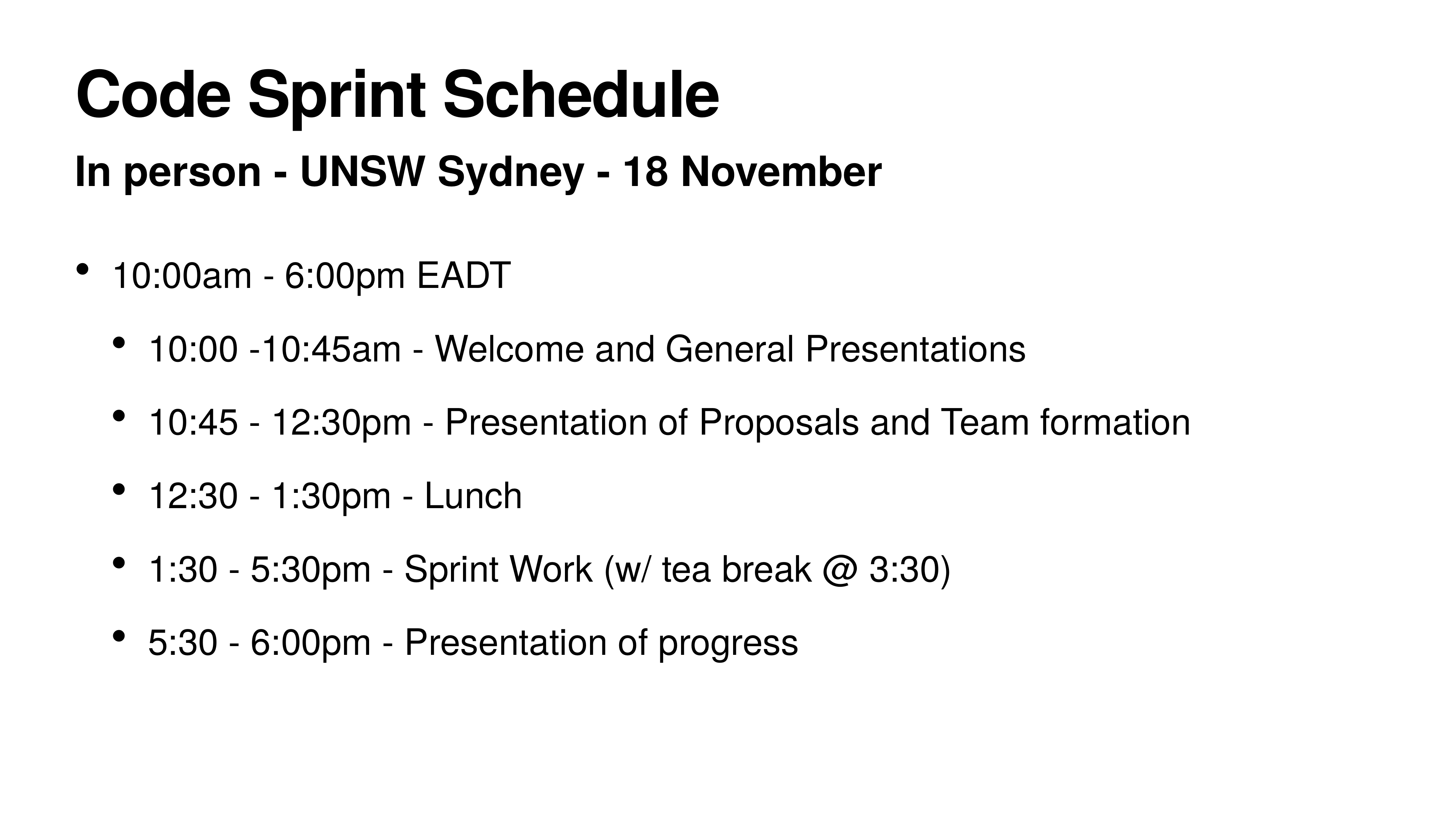

# Code Sprint Schedule
In person - UNSW Sydney - 18 November
10:00am - 6:00pm EADT
10:00 -10:45am - Welcome and General Presentations
10:45 - 12:30pm - Presentation of Proposals and Team formation
12:30 - 1:30pm - Lunch
1:30 - 5:30pm - Sprint Work (w/ tea break @ 3:30)
5:30 - 6:00pm - Presentation of progress